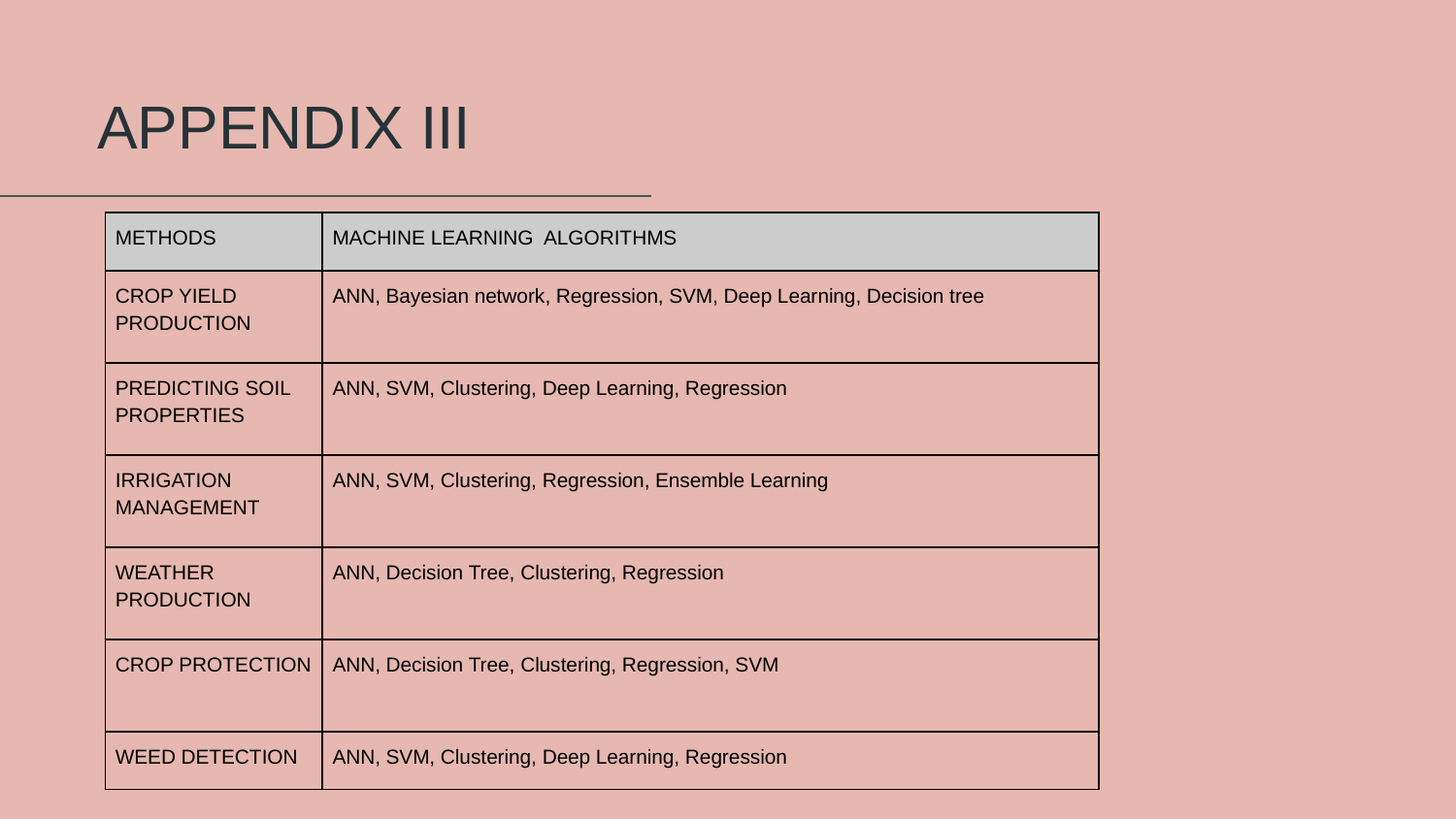

# APPENDIX III
| METHODS | MACHINE LEARNING ALGORITHMS |
| --- | --- |
| CROP YIELD PRODUCTION | ANN, Bayesian network, Regression, SVM, Deep Learning, Decision tree |
| PREDICTING SOIL PROPERTIES | ANN, SVM, Clustering, Deep Learning, Regression |
| IRRIGATION MANAGEMENT | ANN, SVM, Clustering, Regression, Ensemble Learning |
| WEATHER PRODUCTION | ANN, Decision Tree, Clustering, Regression |
| CROP PROTECTION | ANN, Decision Tree, Clustering, Regression, SVM |
| WEED DETECTION | ANN, SVM, Clustering, Deep Learning, Regression |